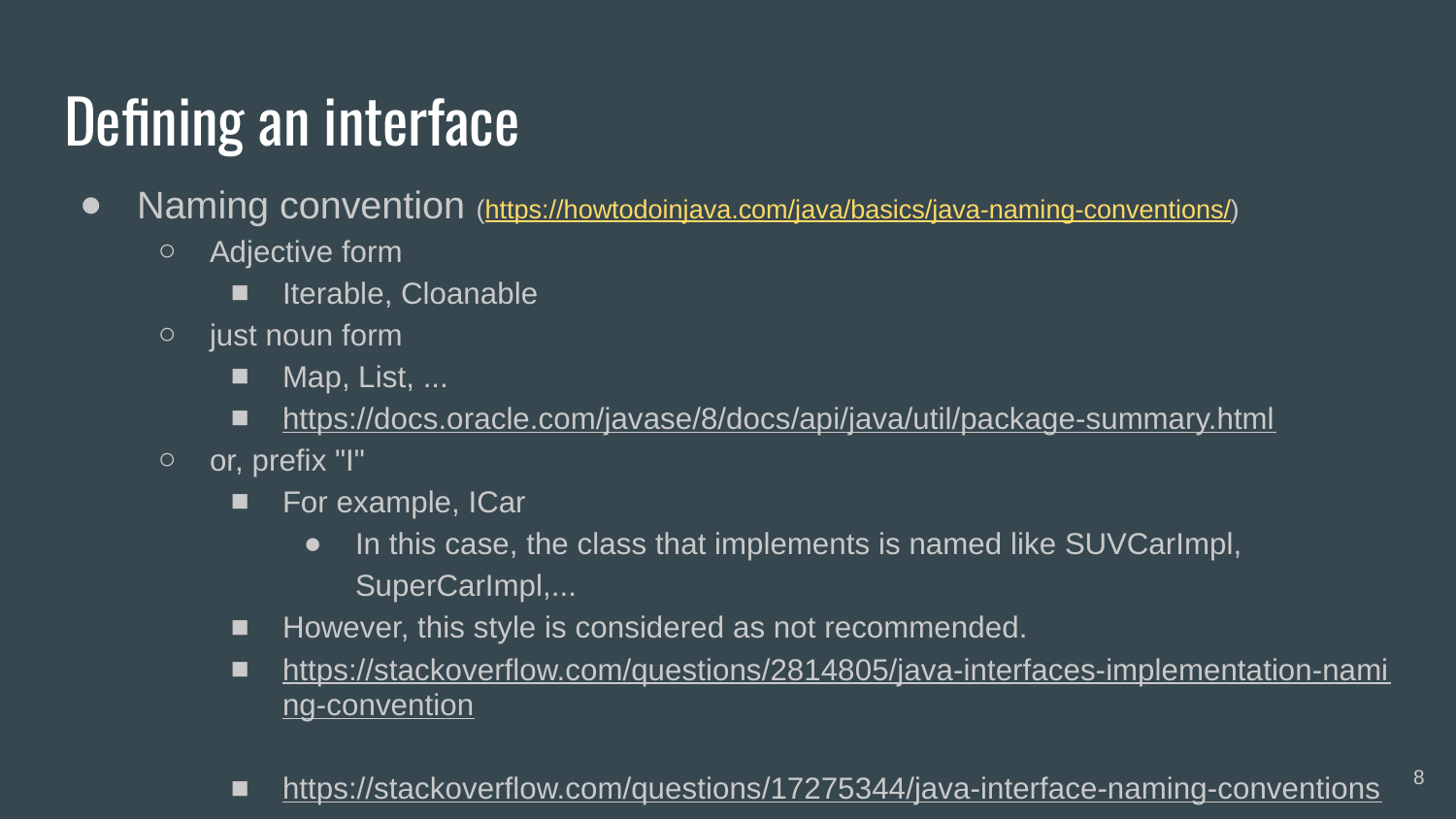

# Defining an interface
Naming convention (https://howtodoinjava.com/java/basics/java-naming-conventions/)
Adjective form
Iterable, Cloanable
just noun form
Map, List, ...
https://docs.oracle.com/javase/8/docs/api/java/util/package-summary.html
or, prefix "I"
For example, ICar
In this case, the class that implements is named like SUVCarImpl, SuperCarImpl,...
However, this style is considered as not recommended.
https://stackoverflow.com/questions/2814805/java-interfaces-implementation-naming-convention
https://stackoverflow.com/questions/17275344/java-interface-naming-conventions
8